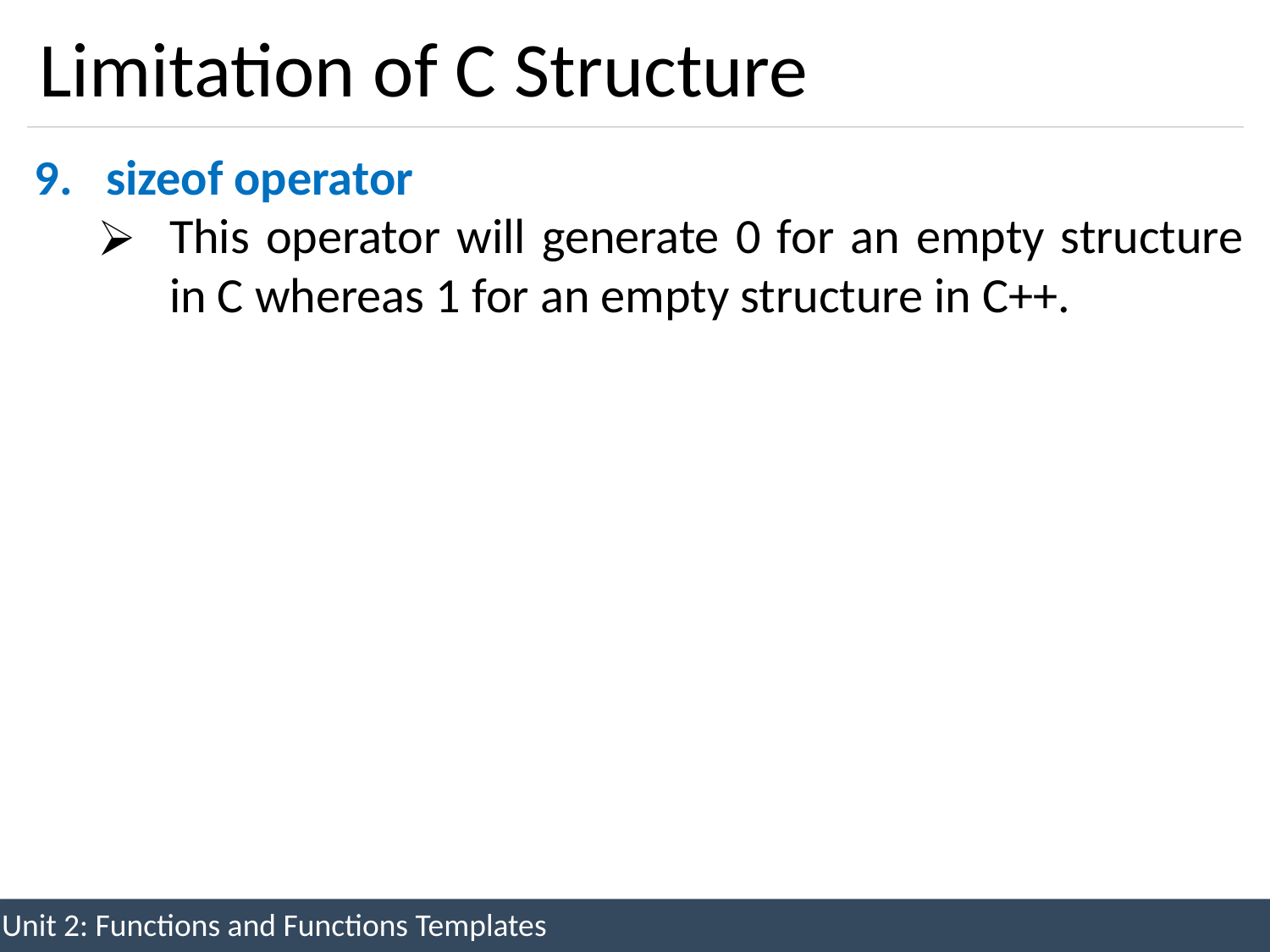

# Limitation of C Structure
sizeof operator
This operator will generate 0 for an empty structure in C whereas 1 for an empty structure in C++.

Unit 2: Functions and Functions Templates

27